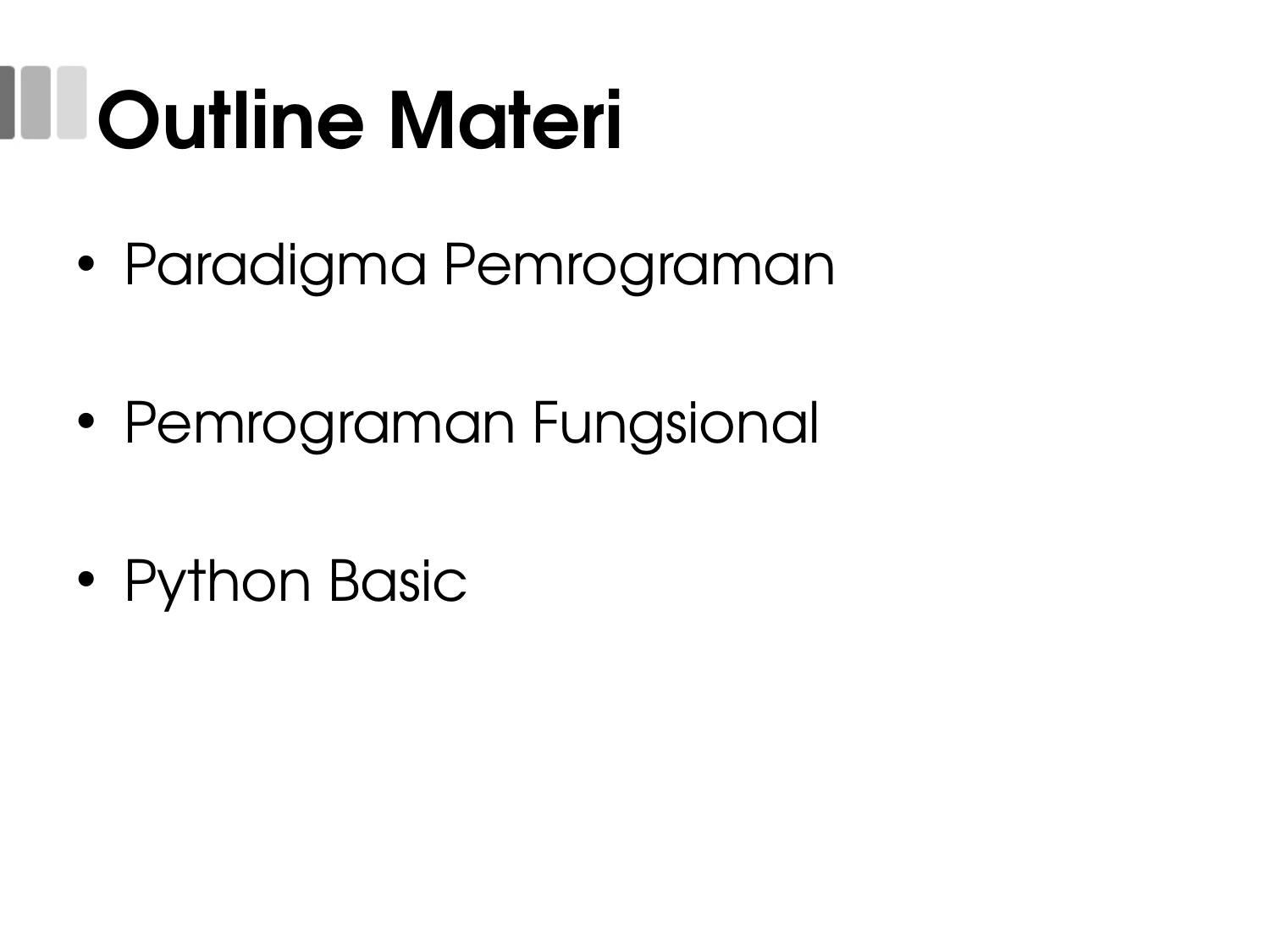

# Outline Materi
Paradigma Pemrograman

Pemrograman Fungsional

Python Basic